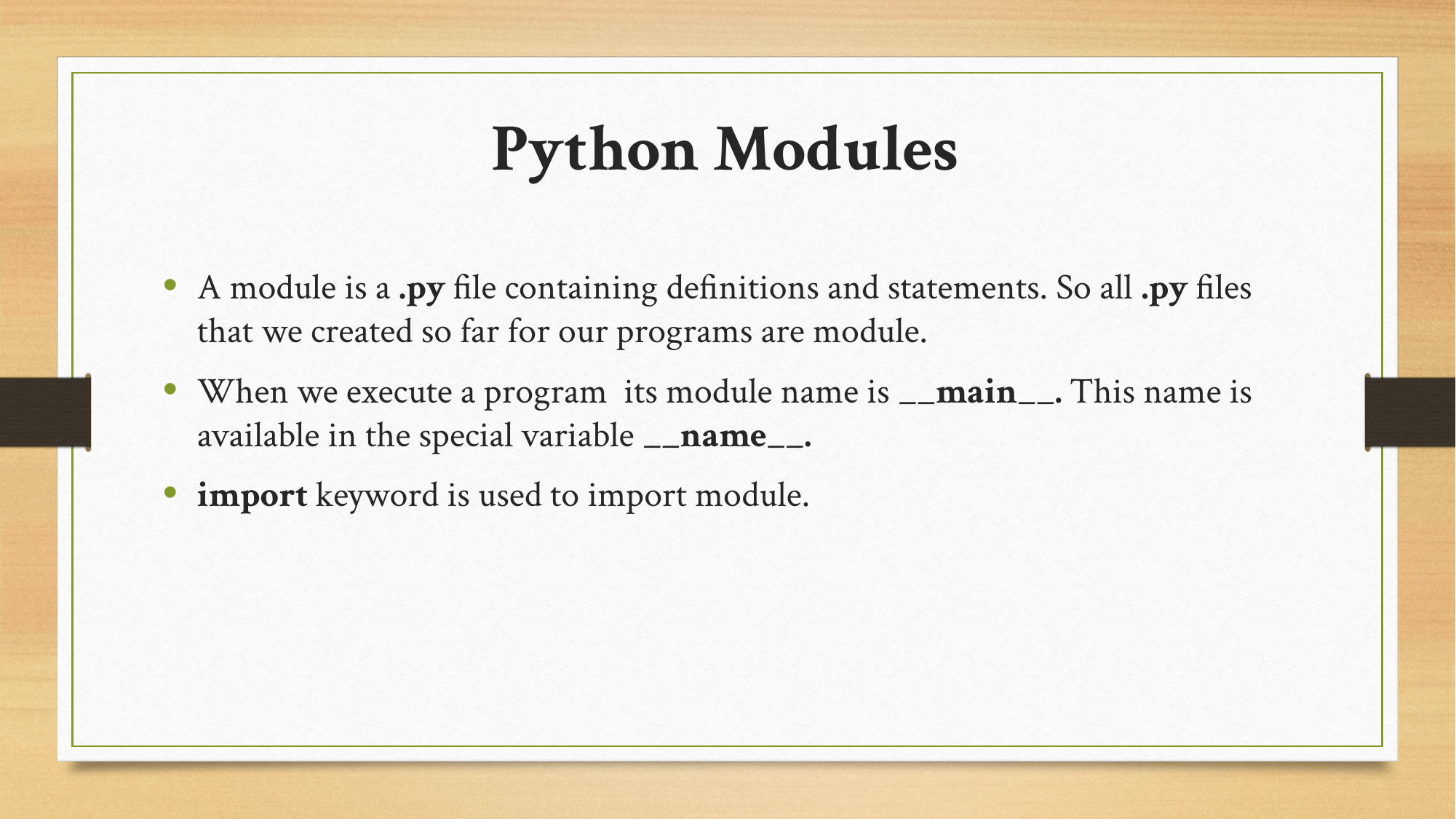

Python Modules
A module is a .py file containing definitions and statements. So all .py files that we created so far for our programs are module.
When we execute a program  its module name is __main__. This name is available in the special variable __name__.
import keyword is used to import module.